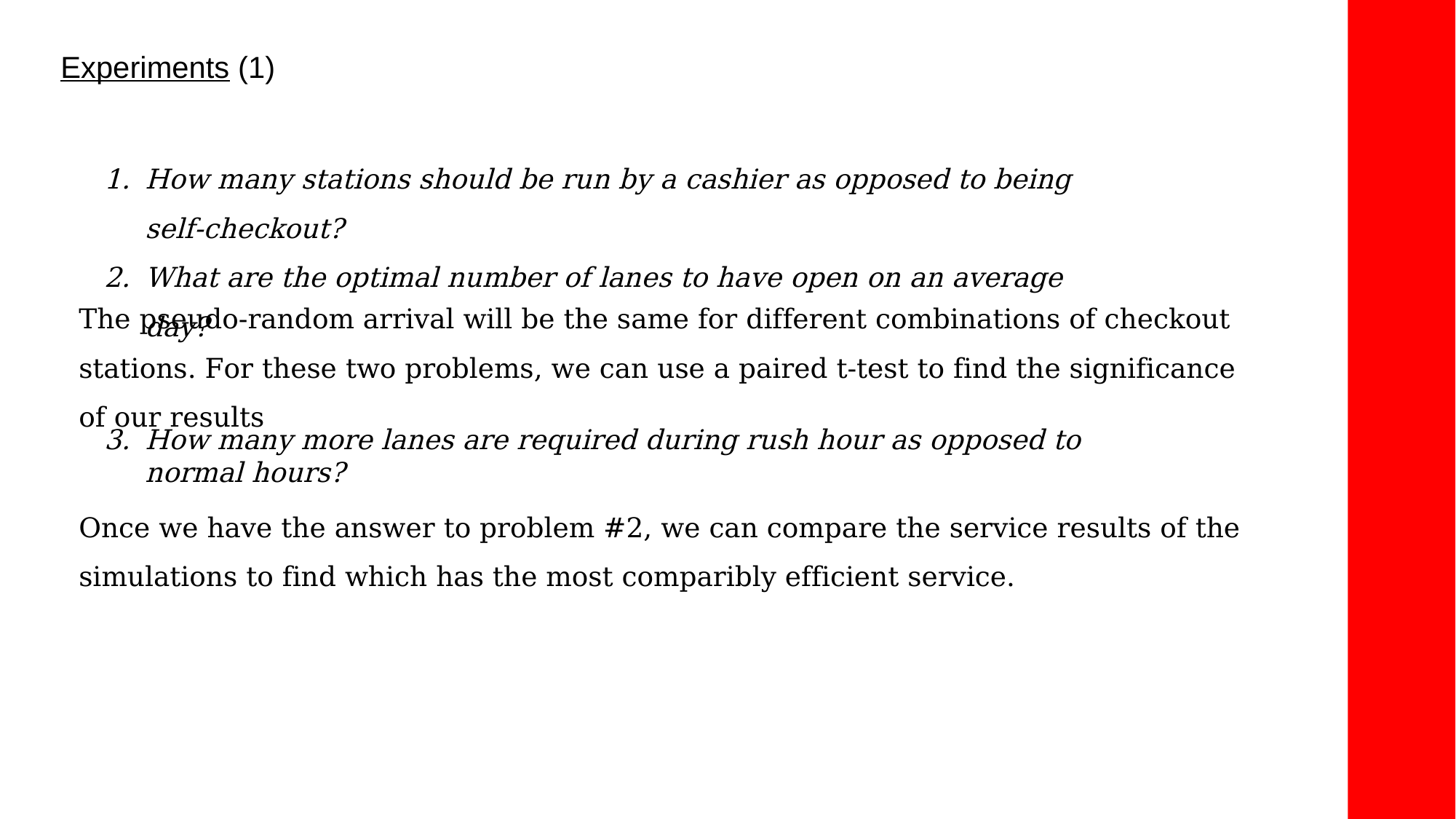

Experiments (1)
How many stations should be run by a cashier as opposed to being self-checkout?
What are the optimal number of lanes to have open on an average day?
The pseudo-random arrival will be the same for different combinations of checkout stations. For these two problems, we can use a paired t-test to find the significance of our results
How many more lanes are required during rush hour as opposed to normal hours?
Once we have the answer to problem #2, we can compare the service results of the simulations to find which has the most comparibly efficient service.